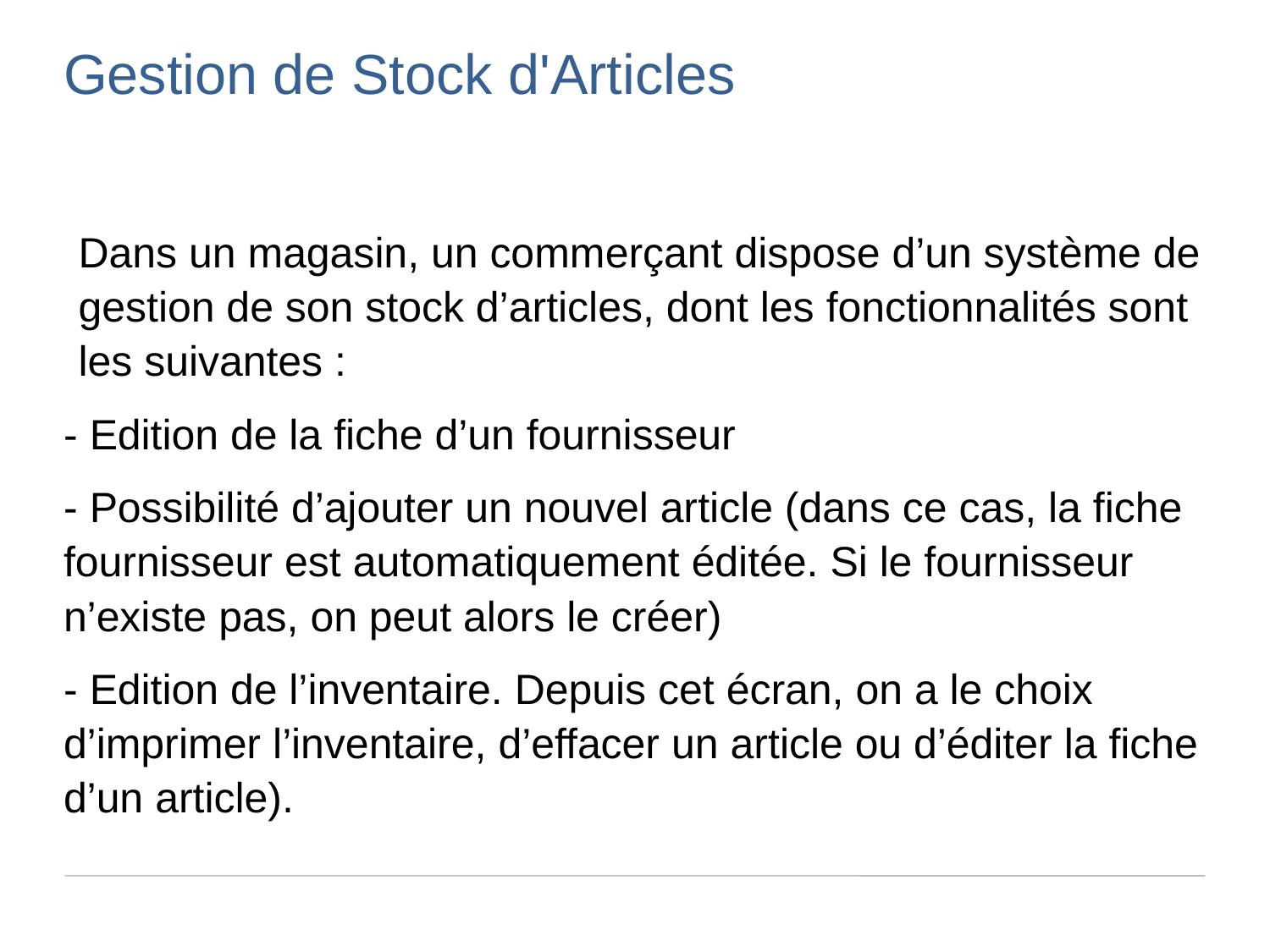

Gestion de Stock d'Articles
Dans un magasin, un commerçant dispose d’un système de gestion de son stock d’articles, dont les fonctionnalités sont les suivantes :
- Edition de la fiche d’un fournisseur
- Possibilité d’ajouter un nouvel article (dans ce cas, la fiche fournisseur est automatiquement éditée. Si le fournisseur n’existe pas, on peut alors le créer)
- Edition de l’inventaire. Depuis cet écran, on a le choix d’imprimer l’inventaire, d’effacer un article ou d’éditer la fiche d’un article).